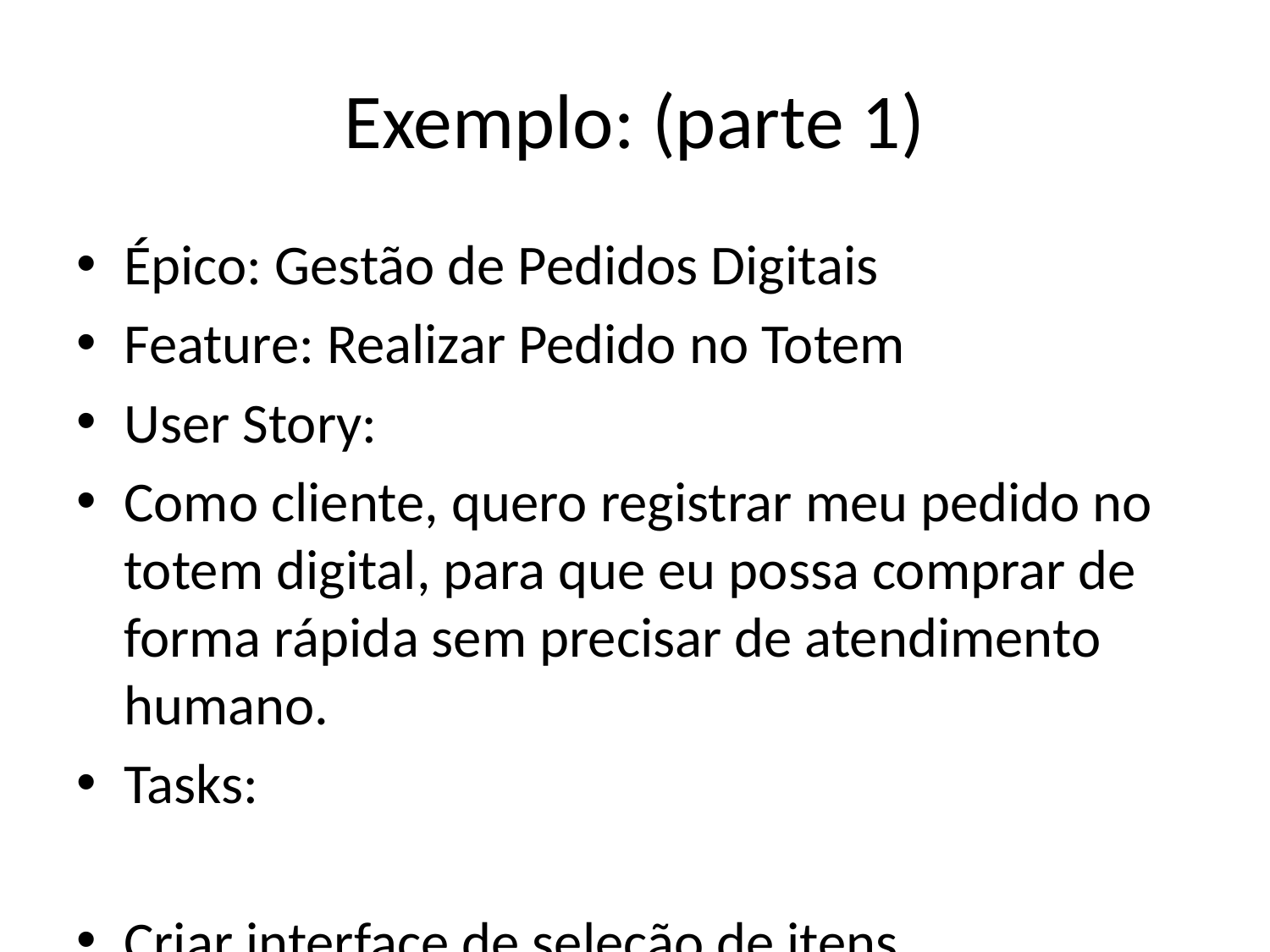

# Exemplo: (parte 1)
Épico: Gestão de Pedidos Digitais
Feature: Realizar Pedido no Totem
User Story:
Como cliente, quero registrar meu pedido no totem digital, para que eu possa comprar de forma rápida sem precisar de atendimento humano.
Tasks:

Criar interface de seleção de itens.
Implementar personalização de produtos